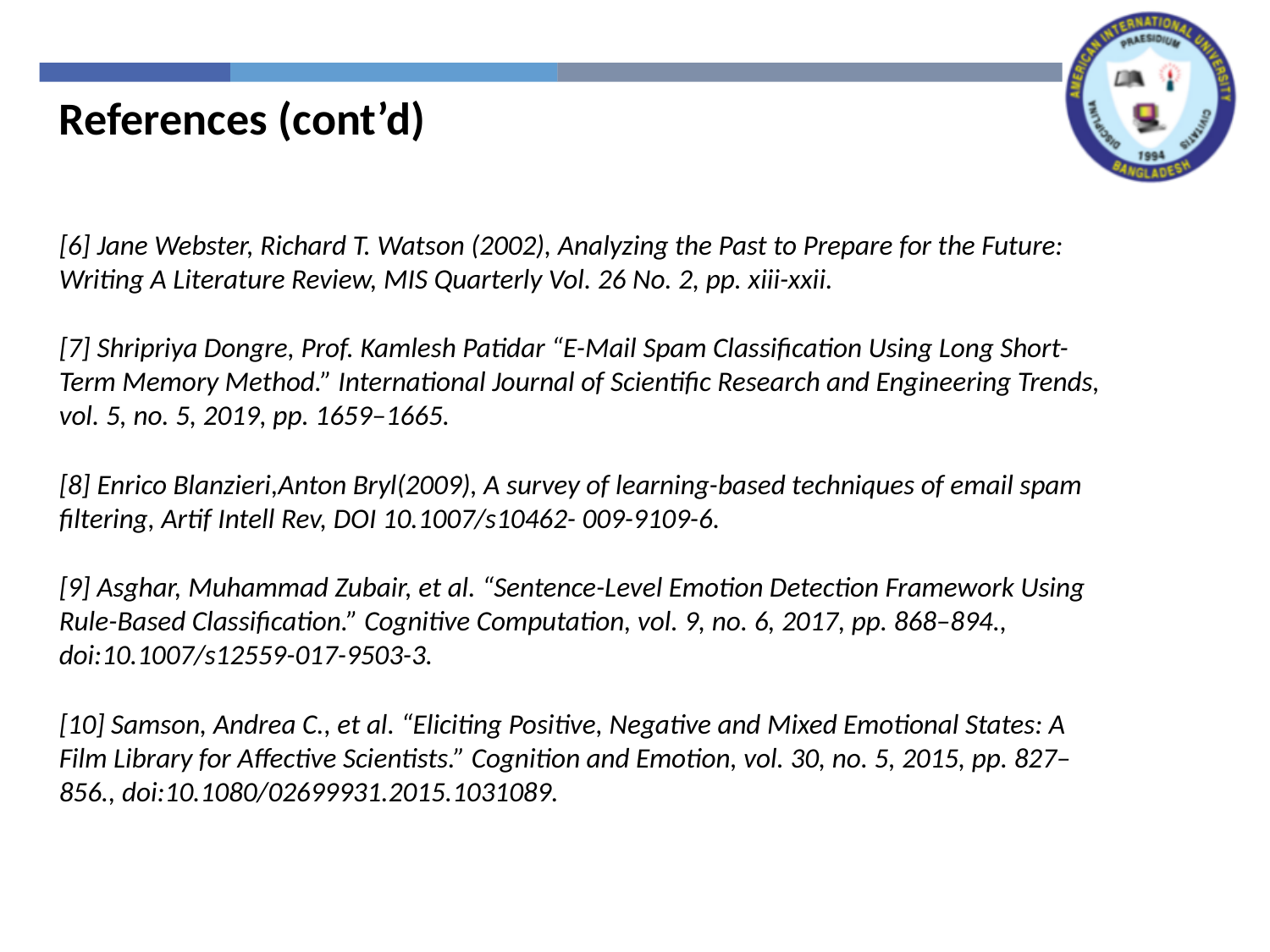

References (cont’d)
[6] Jane Webster, Richard T. Watson (2002), Analyzing the Past to Prepare for the Future: Writing A Literature Review, MIS Quarterly Vol. 26 No. 2, pp. xiii-xxii.
[7] Shripriya Dongre, Prof. Kamlesh Patidar “E-Mail Spam Classification Using Long Short-Term Memory Method.” International Journal of Scientific Research and Engineering Trends, vol. 5, no. 5, 2019, pp. 1659–1665.
[8] Enrico Blanzieri,Anton Bryl(2009), A survey of learning-based techniques of email spam filtering, Artif Intell Rev, DOI 10.1007/s10462- 009-9109-6.
[9] Asghar, Muhammad Zubair, et al. “Sentence-Level Emotion Detection Framework Using Rule-Based Classification.” Cognitive Computation, vol. 9, no. 6, 2017, pp. 868–894., doi:10.1007/s12559-017-9503-3.
[10] Samson, Andrea C., et al. “Eliciting Positive, Negative and Mixed Emotional States: A Film Library for Affective Scientists.” Cognition and Emotion, vol. 30, no. 5, 2015, pp. 827–856., doi:10.1080/02699931.2015.1031089.